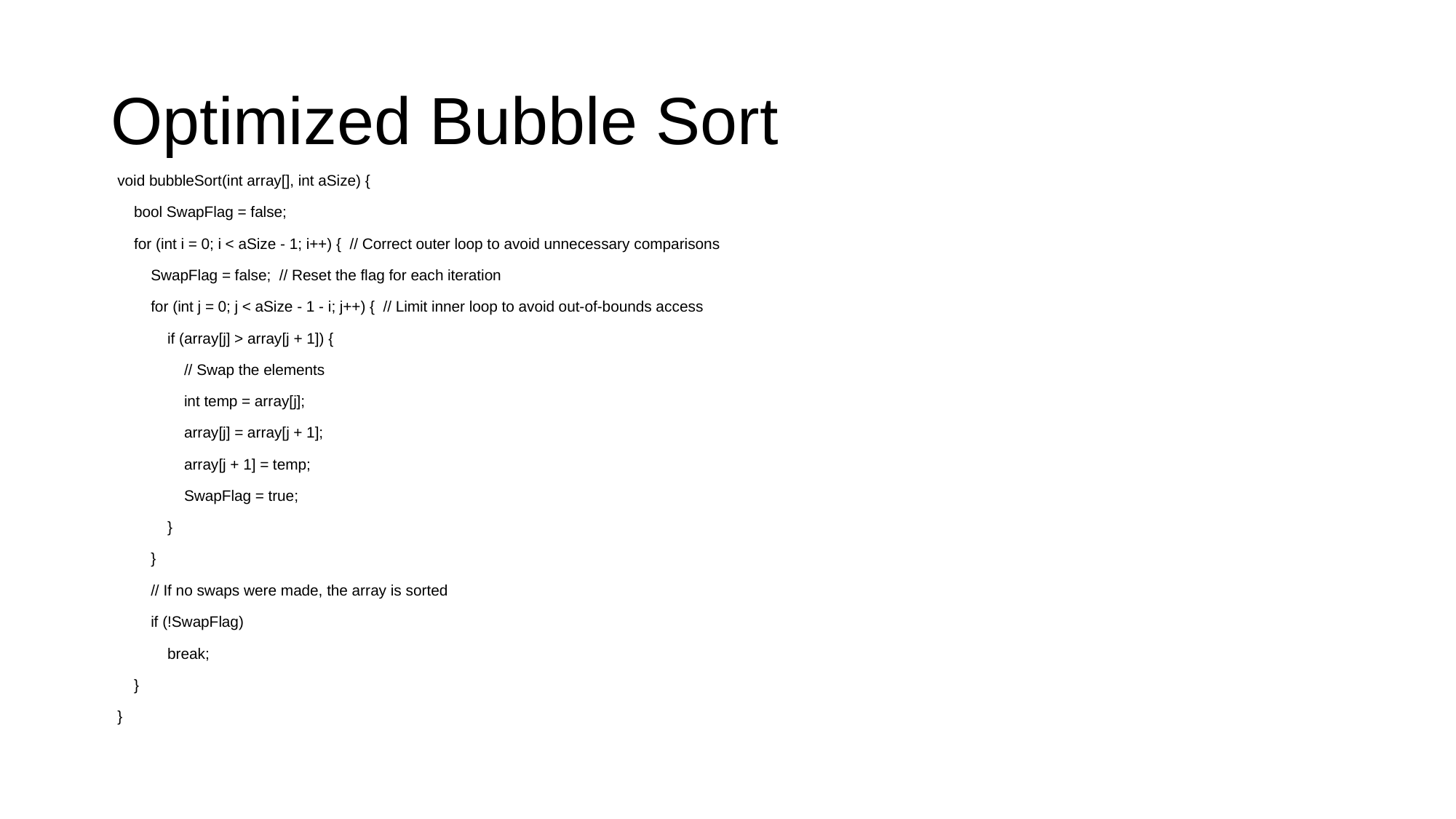

# Optimized Bubble Sort
void bubbleSort(int array[], int aSize) {
    bool SwapFlag = false;
    for (int i = 0; i < aSize - 1; i++) {  // Correct outer loop to avoid unnecessary comparisons
        SwapFlag = false;  // Reset the flag for each iteration
        for (int j = 0; j < aSize - 1 - i; j++) {  // Limit inner loop to avoid out-of-bounds access
            if (array[j] > array[j + 1]) {
                // Swap the elements
                int temp = array[j];
                array[j] = array[j + 1];
                array[j + 1] = temp;
                SwapFlag = true;
            }
        }
        // If no swaps were made, the array is sorted
        if (!SwapFlag)
            break;
    }
}